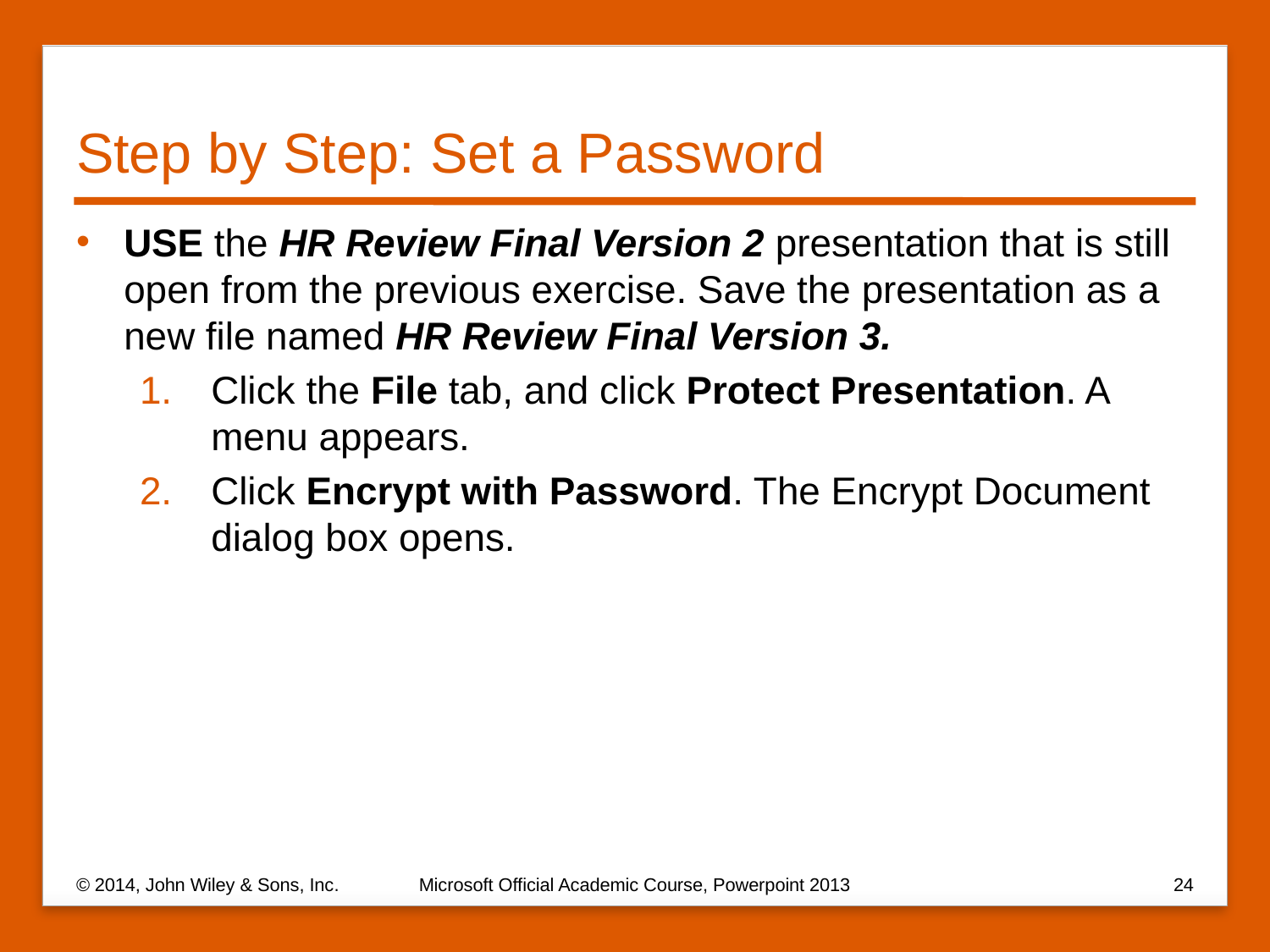

# Step by Step: Set a Password
USE the HR Review Final Version 2 presentation that is still open from the previous exercise. Save the presentation as a new file named HR Review Final Version 3.
Click the File tab, and click Protect Presentation. A menu appears.
Click Encrypt with Password. The Encrypt Document dialog box opens.
© 2014, John Wiley & Sons, Inc.
Microsoft Official Academic Course, Powerpoint 2013
24